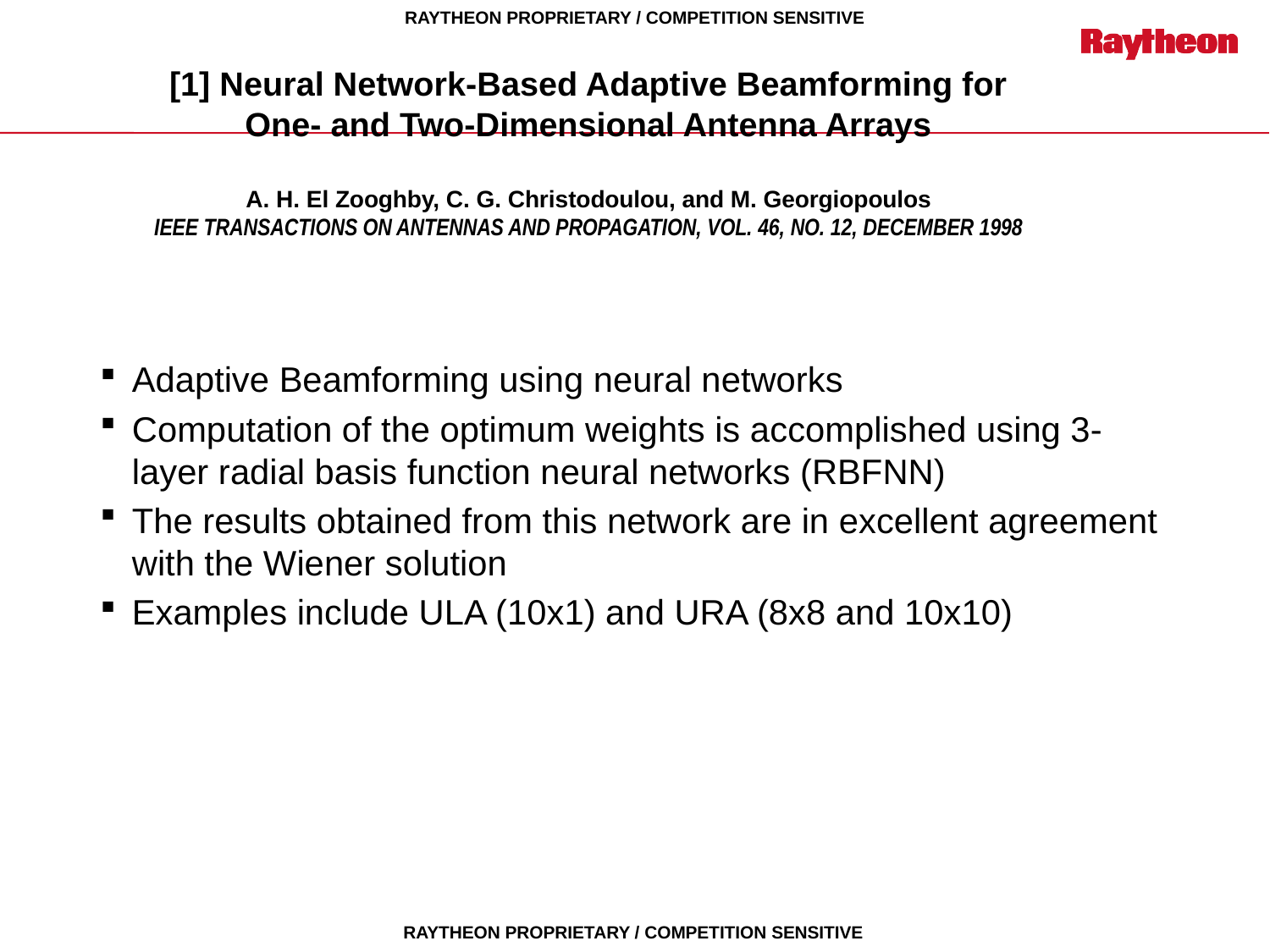

# [1] Neural Network-Based Adaptive Beamforming for One- and Two-Dimensional Antenna Arrays A. H. El Zooghby, C. G. Christodoulou, and M. Georgiopoulos IEEE TRANSACTIONS ON ANTENNAS AND PROPAGATION, VOL. 46, NO. 12, DECEMBER 1998
Adaptive Beamforming using neural networks
Computation of the optimum weights is accomplished using 3-layer radial basis function neural networks (RBFNN)
The results obtained from this network are in excellent agreement with the Wiener solution
Examples include ULA (10x1) and URA (8x8 and 10x10)